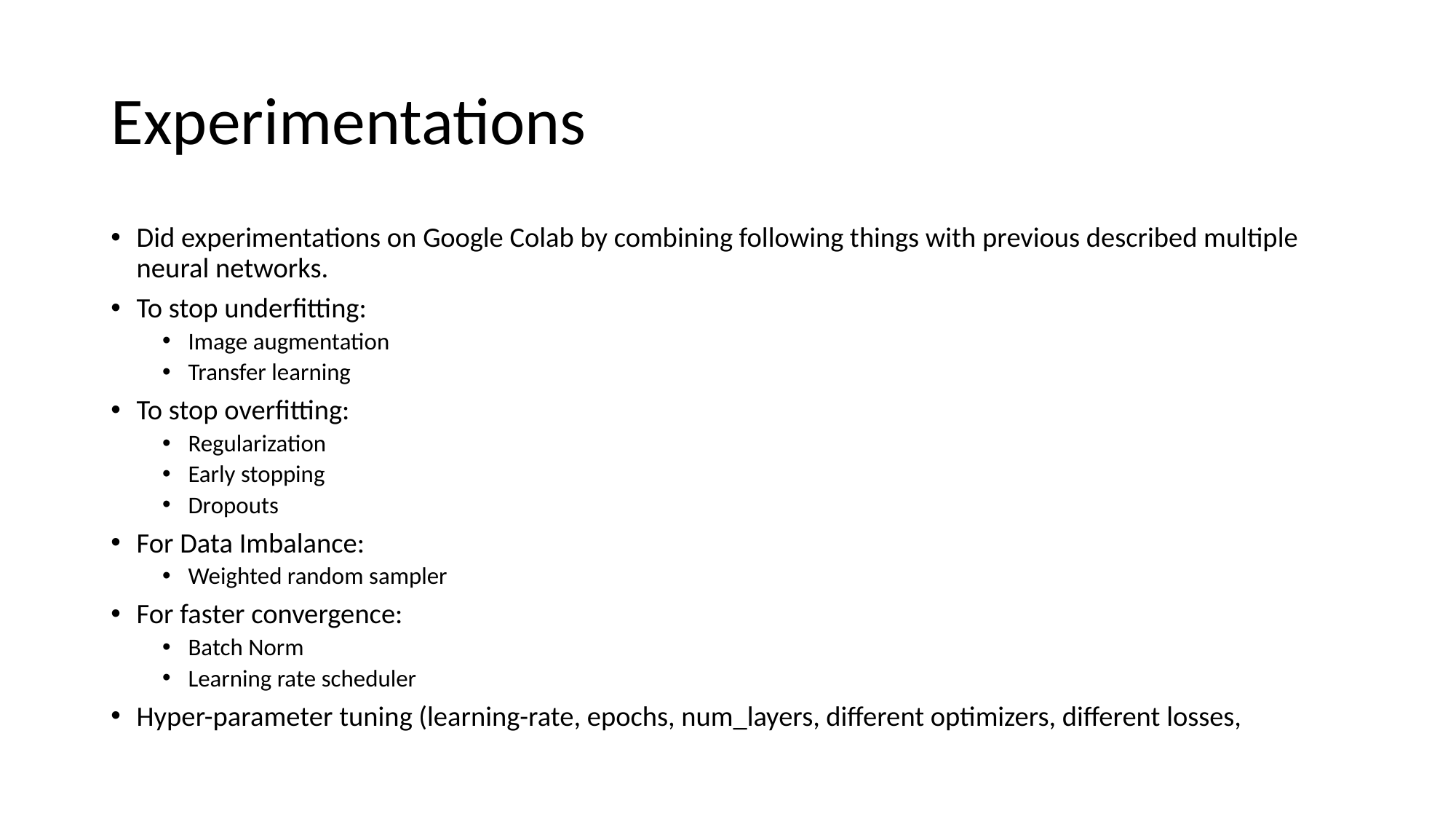

# Experimentations
Did experimentations on Google Colab by combining following things with previous described multiple neural networks.
To stop underfitting:
Image augmentation
Transfer learning
To stop overfitting:
Regularization
Early stopping
Dropouts
For Data Imbalance:
Weighted random sampler
For faster convergence:
Batch Norm
Learning rate scheduler
Hyper-parameter tuning (learning-rate, epochs, num_layers, different optimizers, different losses,